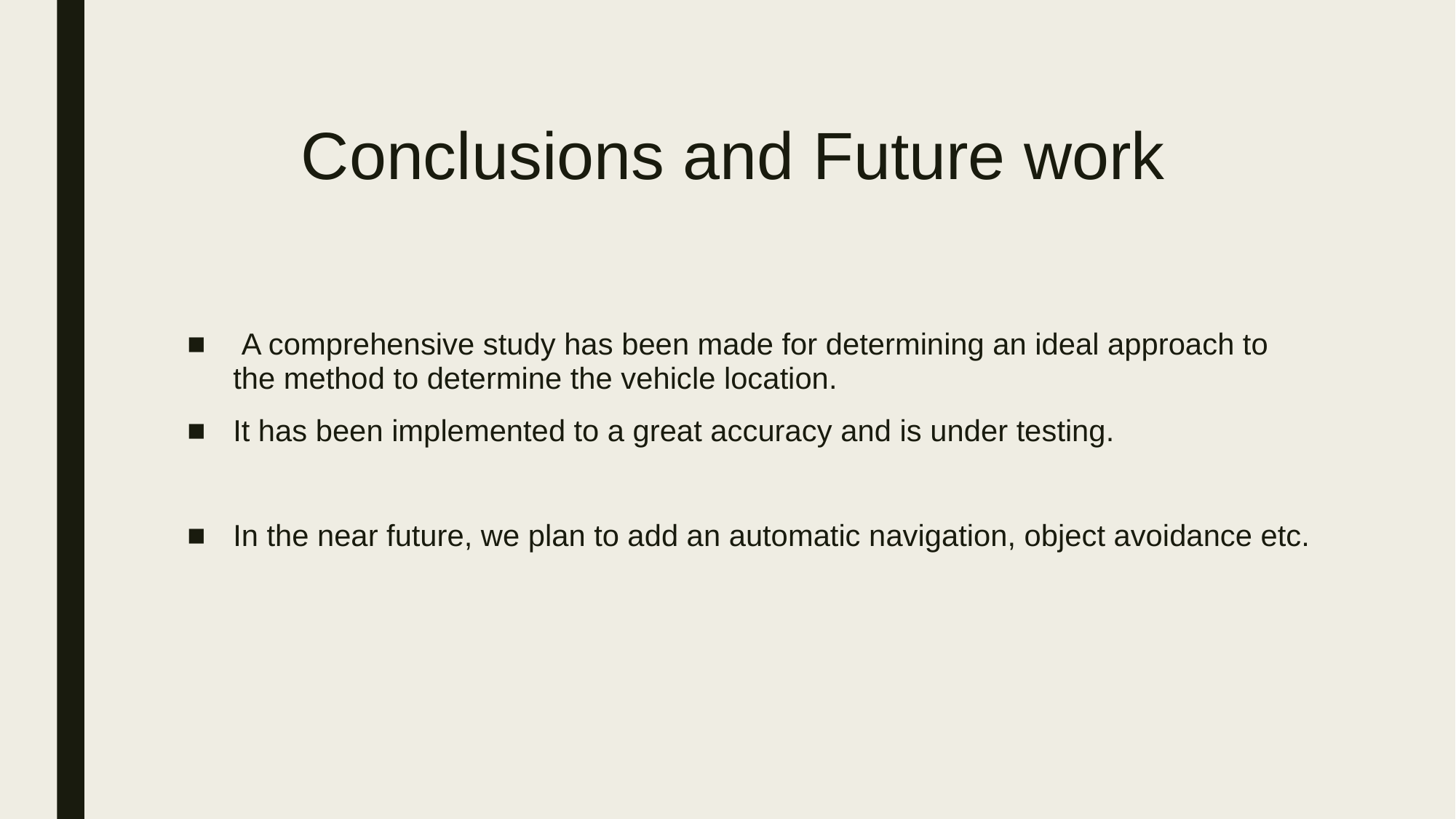

# Conclusions and Future work
 A comprehensive study has been made for determining an ideal approach to the method to determine the vehicle location.
It has been implemented to a great accuracy and is under testing.

In the near future, we plan to add an automatic navigation, object avoidance etc.